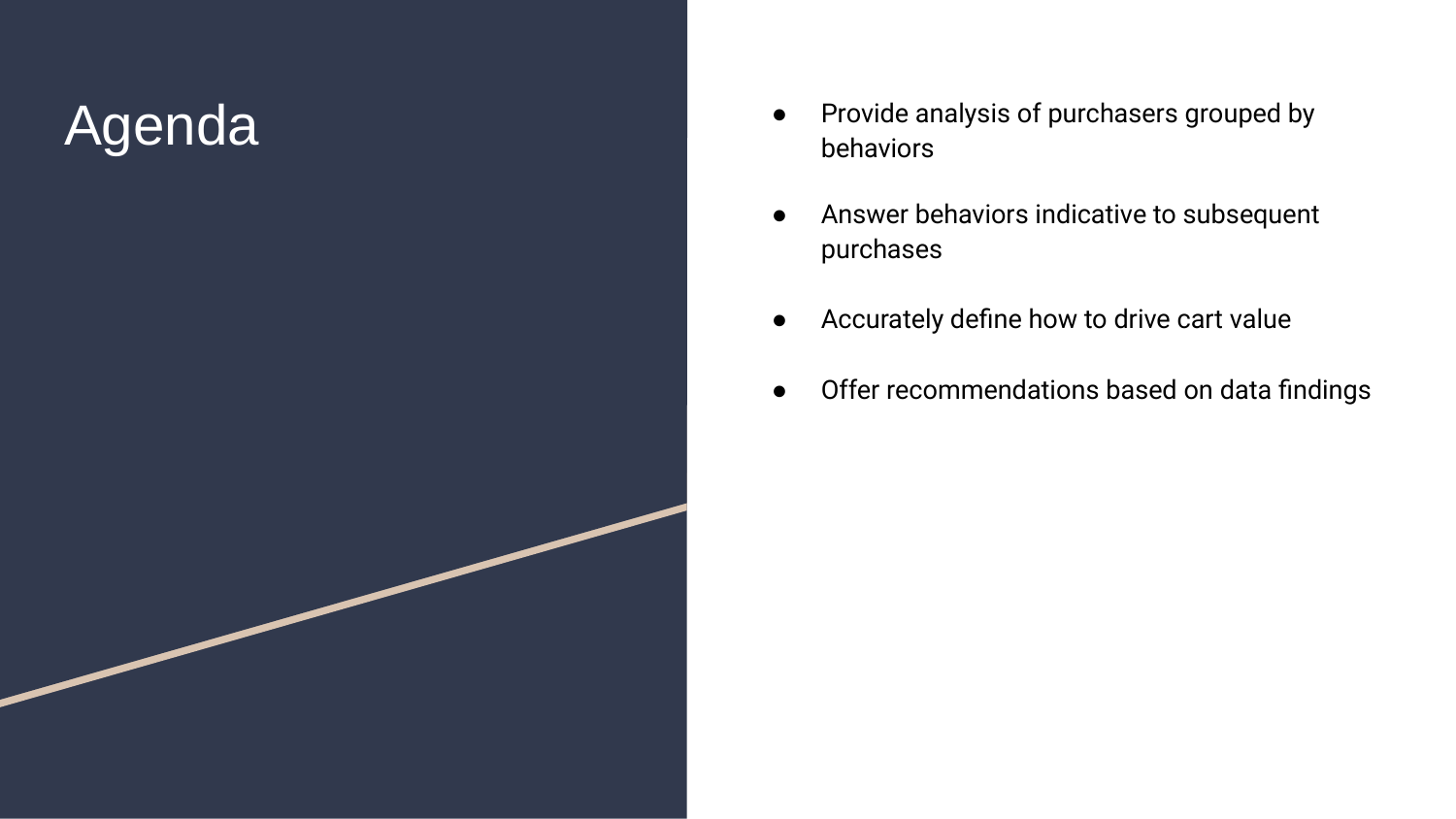

# Agenda
Provide analysis of purchasers grouped by behaviors
Answer behaviors indicative to subsequent purchases
Accurately define how to drive cart value
Offer recommendations based on data findings